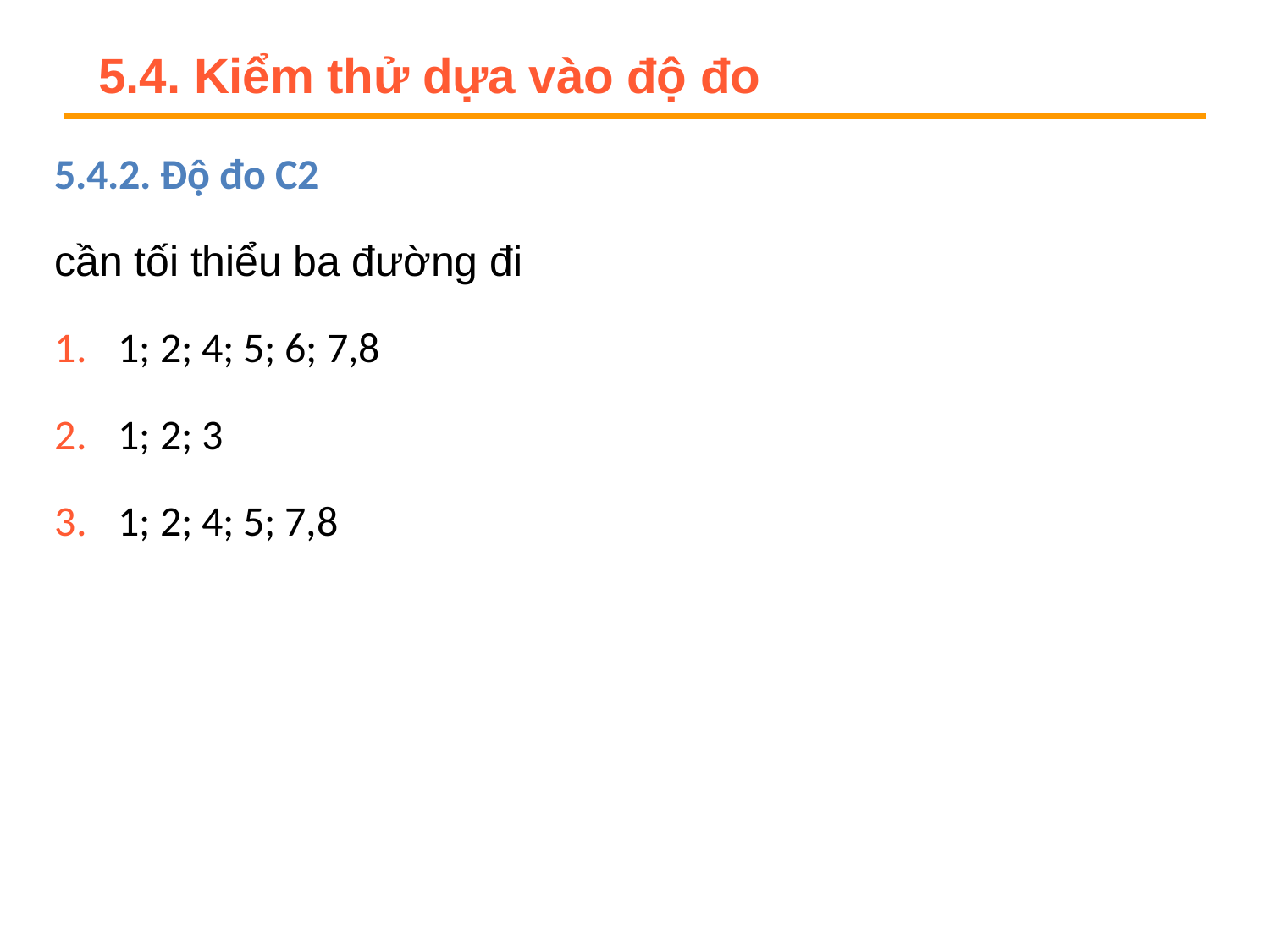

# 5.4. Kiểm thử dựa vào độ đo
5.4.2. Độ đo C2
cần tối thiểu ba đường đi
1; 2; 4; 5; 6; 7,8
1; 2; 3
1; 2; 4; 5; 7,8